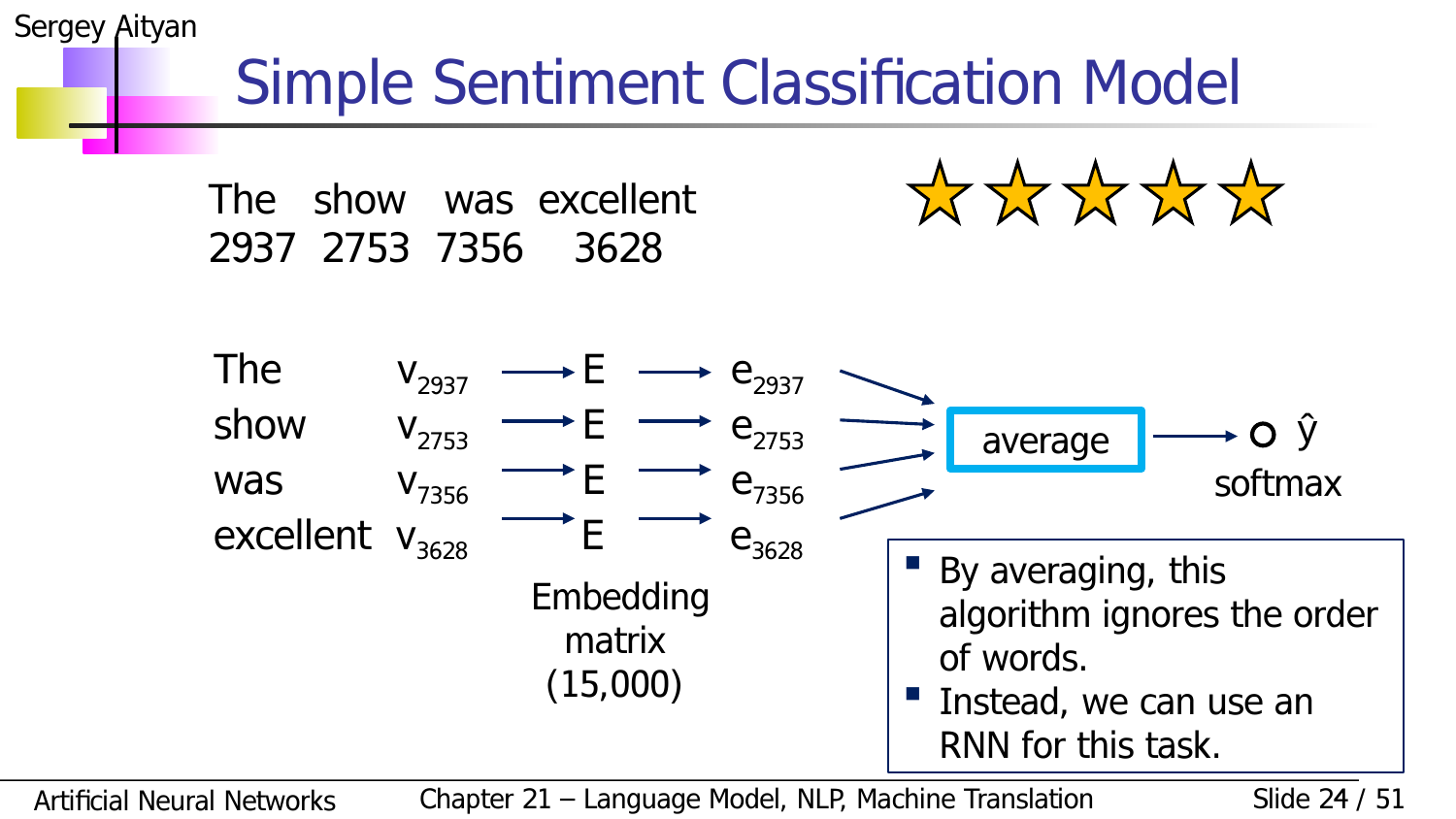

# Simple Sentiment Classification Model

The   show   was  excellent
2937  2753  7356    3628
The	   v2937         E          e2937
show	   v2753         E          e2753
was	   v7356         E          e7356
excellent  v3628         E          e3628
ŷ
average

 softmax
 Embedding matrix
(15,000)
By averaging, this algorithm ignores the order of words.
Instead, we can use an RNN for this task.